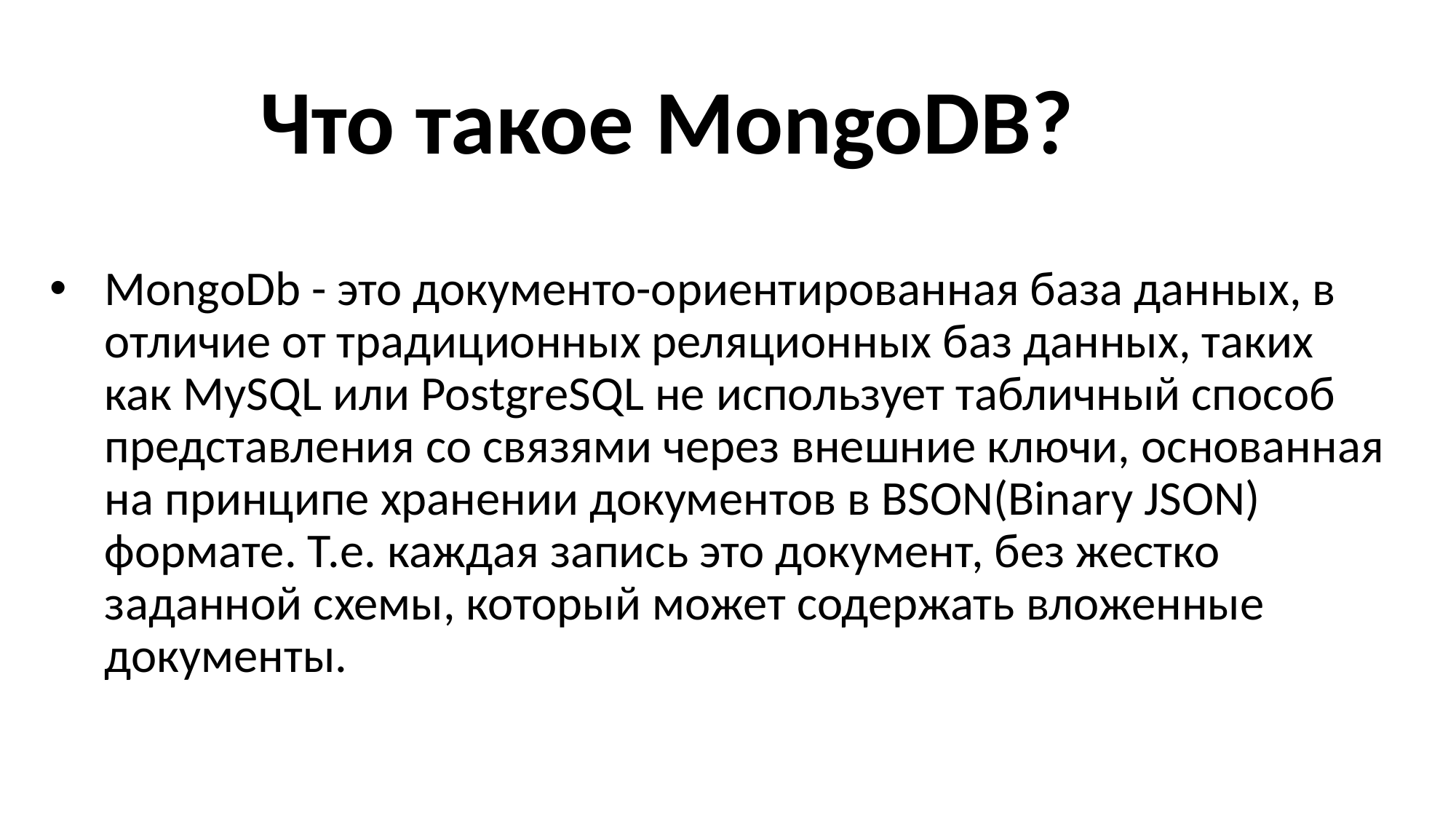

Что такое MongoDB?

MongoDb - это документо-ориентированная база данных, в отличие от традиционных реляционных баз данных, таких как MySQL или PostgreSQL не использует табличный способ представления со связями через внешние ключи, основанная на принципе хранении документов в BSON(Binary JSON) формате. Т.е. каждая запись это документ, без жестко заданной схемы, который может содержать вложенные документы.